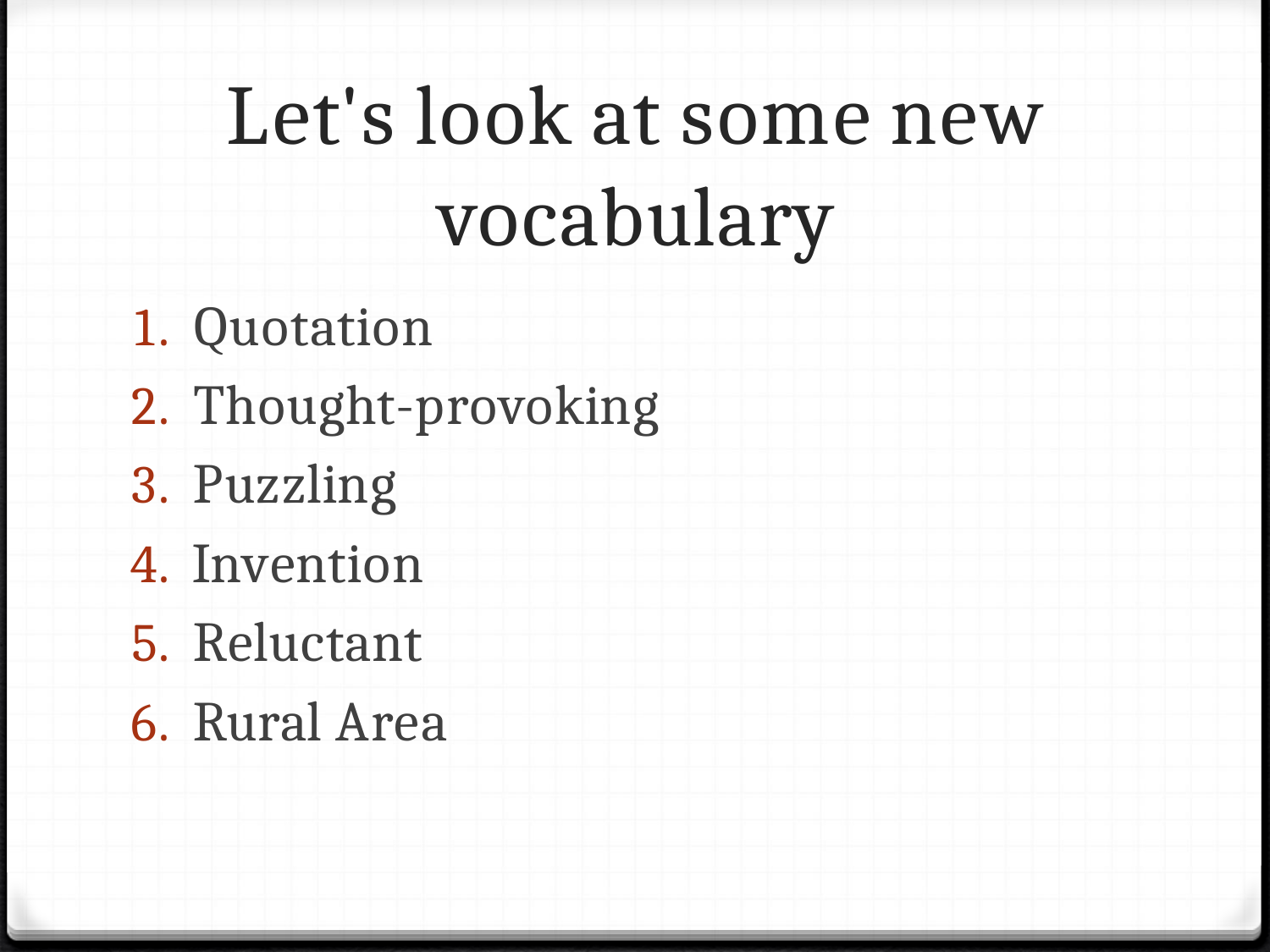

# Let's look at some new vocabulary
Quotation
Thought-provoking
Puzzling
Invention
Reluctant
Rural Area